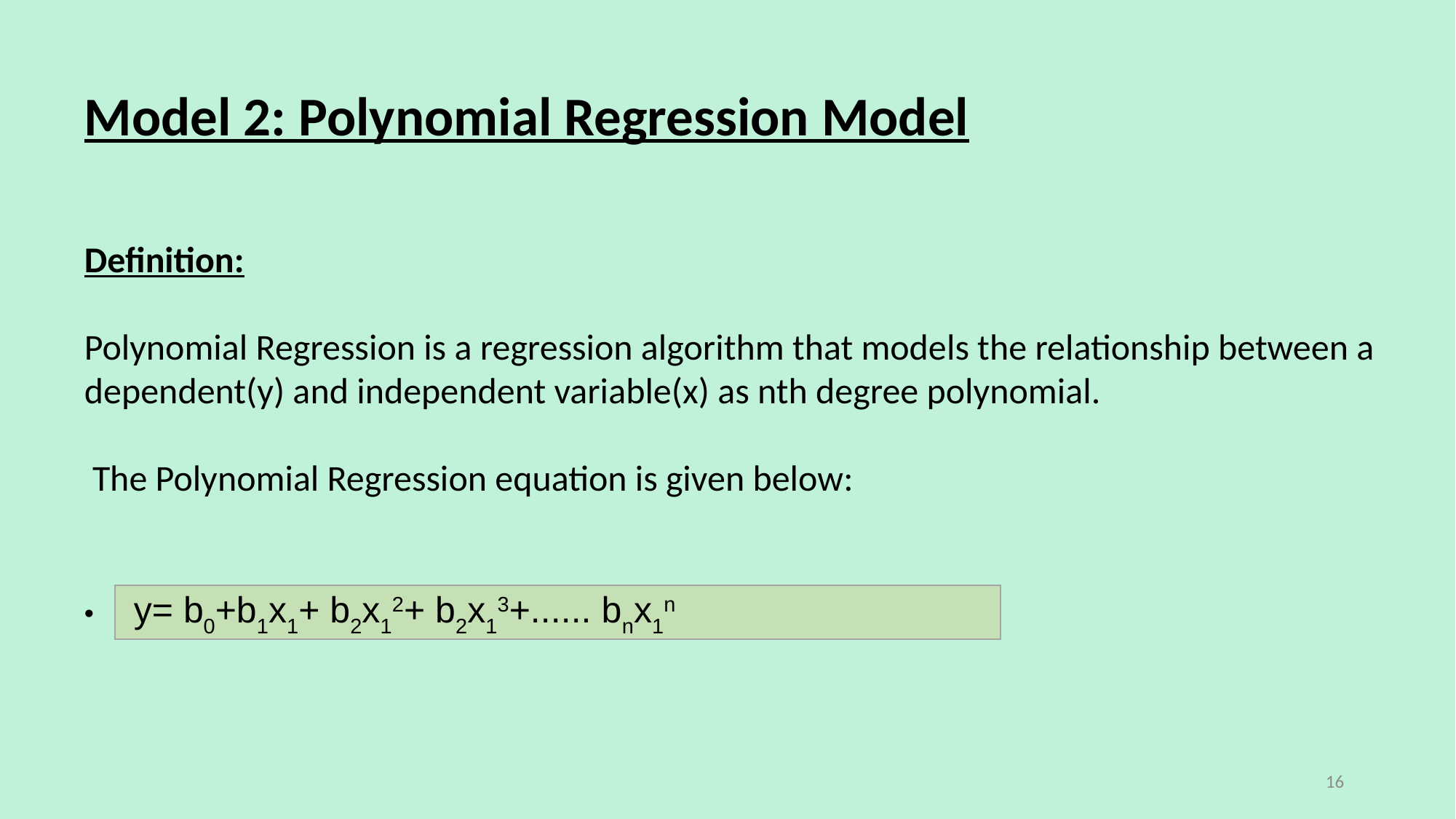

Model 2: Polynomial Regression Model

Definition:

Polynomial Regression is a regression algorithm that models the relationship between a dependent(y) and independent variable(x) as nth degree polynomial.

 The Polynomial Regression equation is given below:

 y= b0+b1x1+ b2x12+ b2x13+...... bnx1n
16